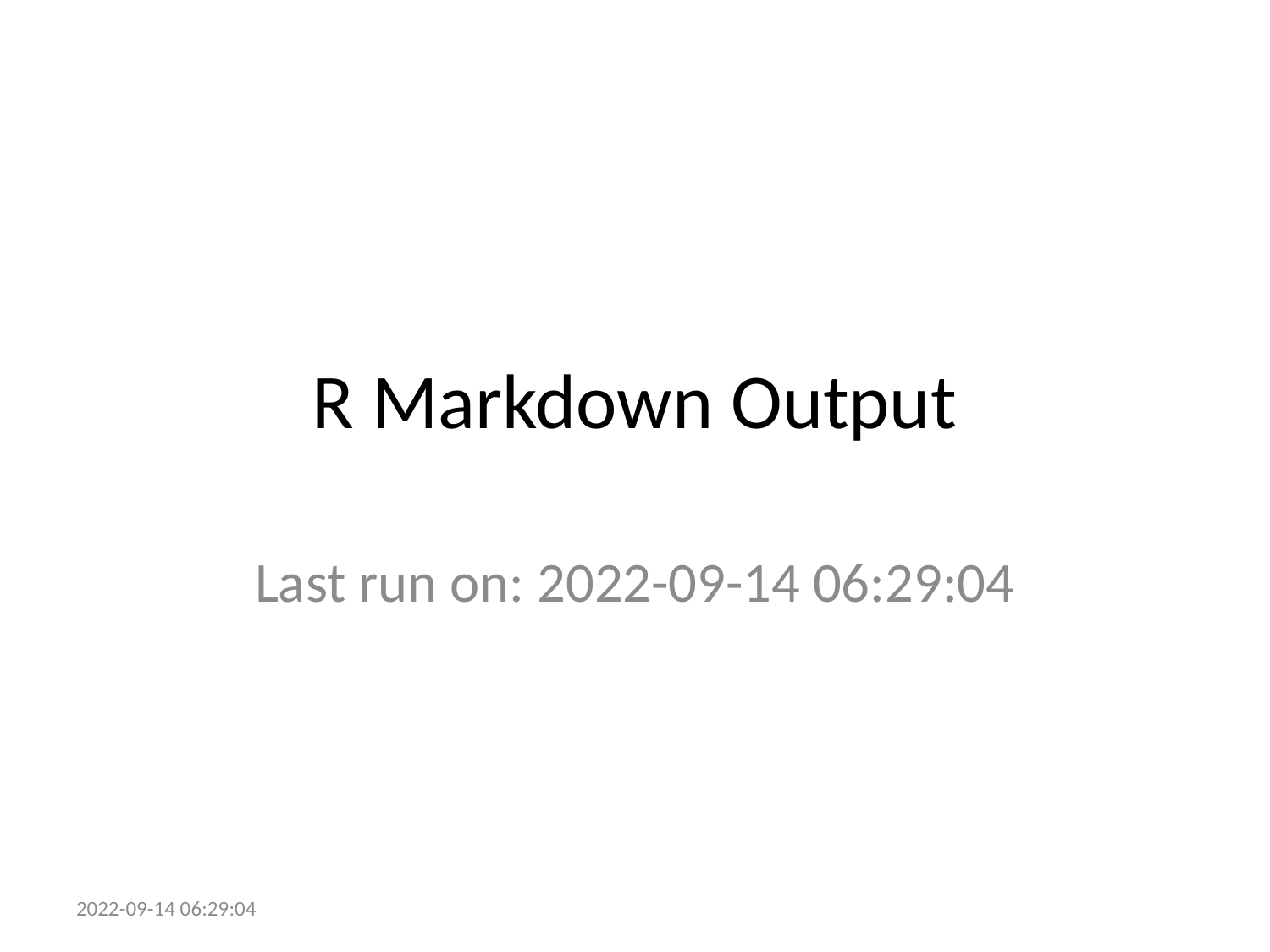

# R Markdown Output
Last run on: 2022-09-14 06:29:04
2022-09-14 06:29:04